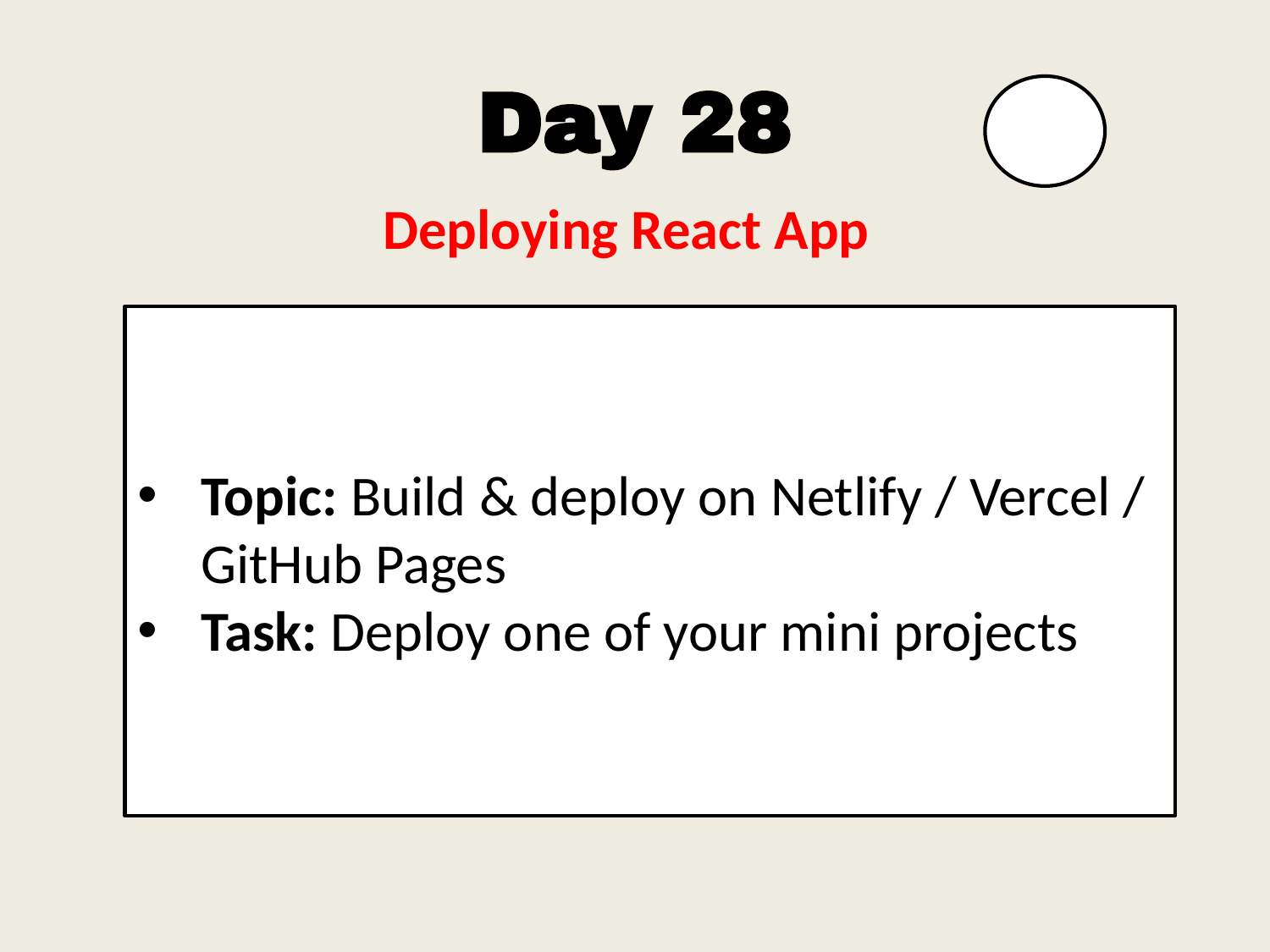

# Day 28

Deploying React App
Topic: Build & deploy on Netlify / Vercel / GitHub Pages
Task: Deploy one of your mini projects